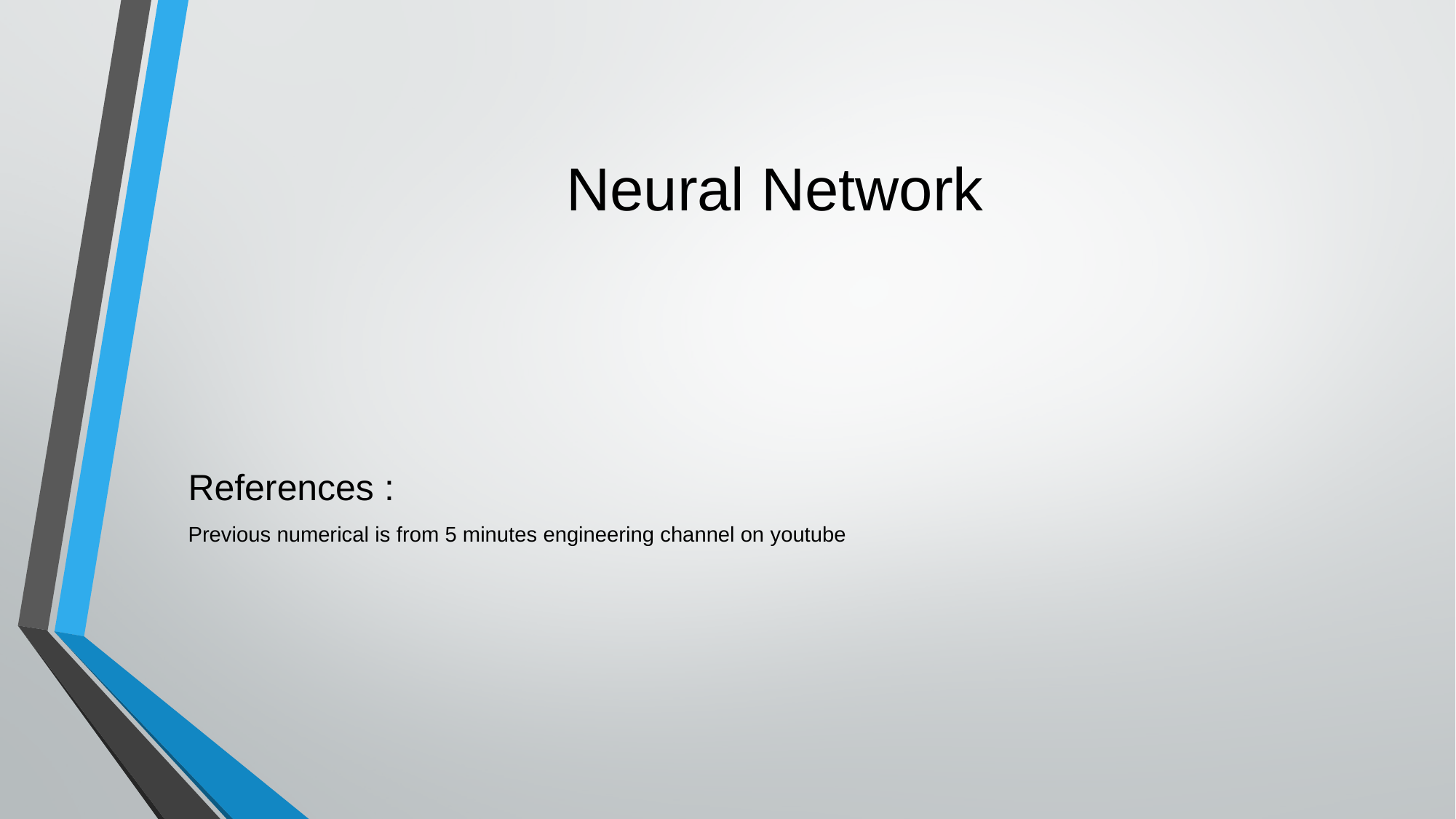

# Neural Network
References :
Previous numerical is from 5 minutes engineering channel on youtube